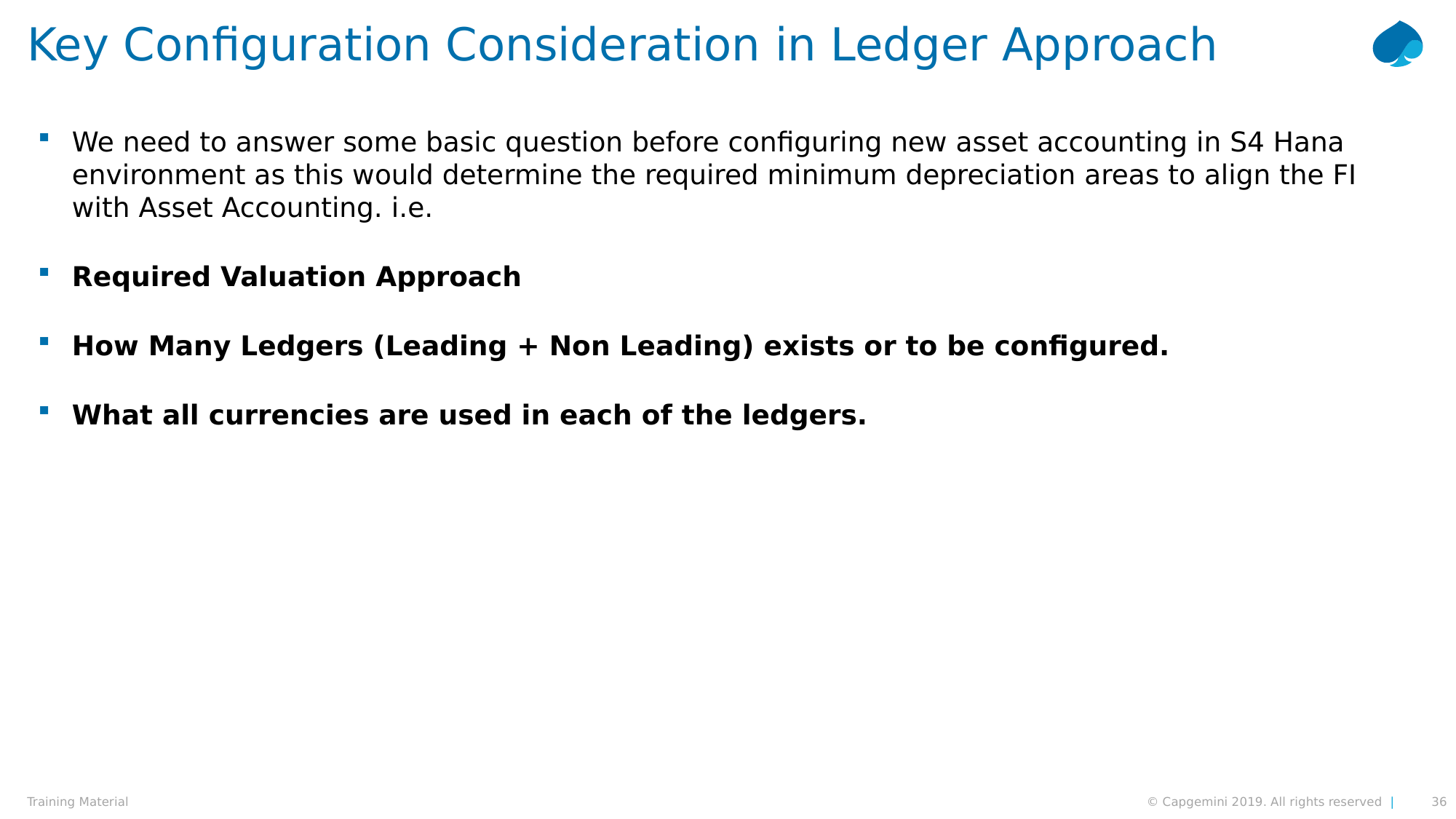

# Key Configuration Consideration in Ledger Approach
We need to answer some basic question before configuring new asset accounting in S4 Hana environment as this would determine the required minimum depreciation areas to align the FI with Asset Accounting. i.e.
Required Valuation Approach
How Many Ledgers (Leading + Non Leading) exists or to be configured.
What all currencies are used in each of the ledgers.